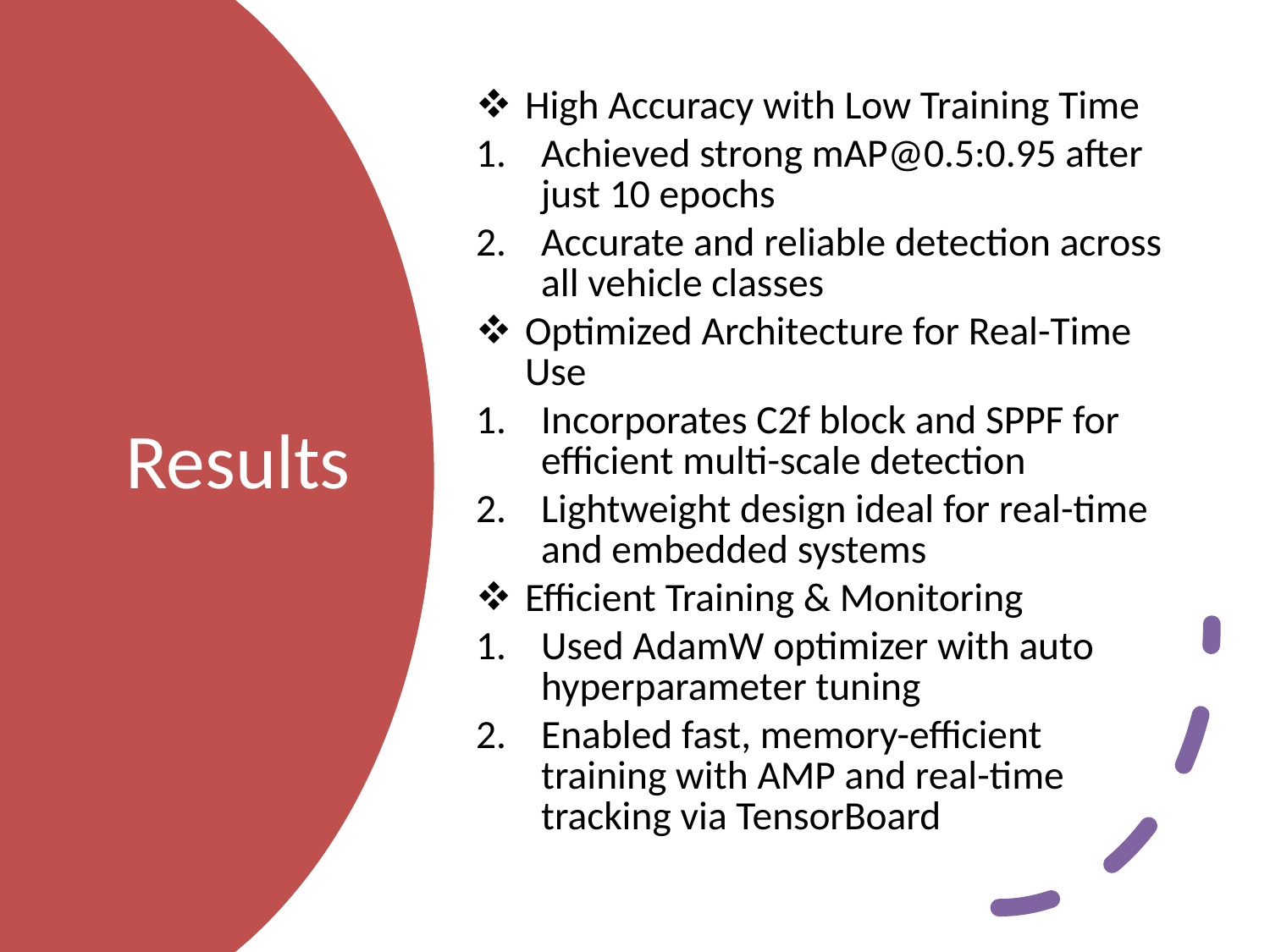

High Accuracy with Low Training Time
Achieved strong mAP@0.5:0.95 after just 10 epochs
Accurate and reliable detection across all vehicle classes
Optimized Architecture for Real-Time Use
Incorporates C2f block and SPPF for efficient multi-scale detection
Lightweight design ideal for real-time and embedded systems
Efficient Training & Monitoring
Used AdamW optimizer with auto hyperparameter tuning
Enabled fast, memory-efficient training with AMP and real-time tracking via TensorBoard

# Results